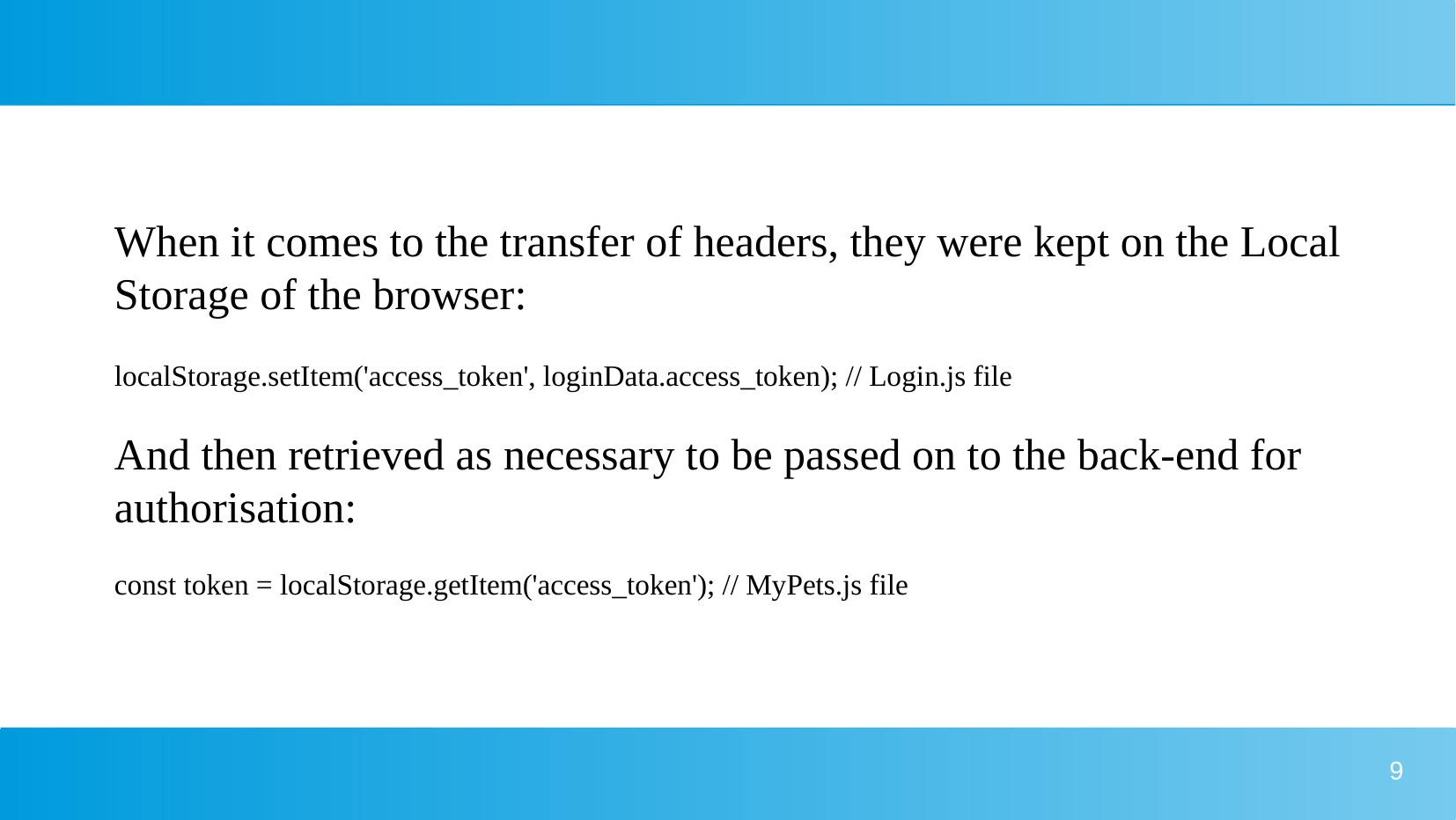

#

When it comes to the transfer of headers, they were kept on the Local Storage of the browser:
localStorage.setItem('access_token', loginData.access_token); // Login.js file

And then retrieved as necessary to be passed on to the back-end for authorisation:

const token = localStorage.getItem('access_token'); // MyPets.js file

9